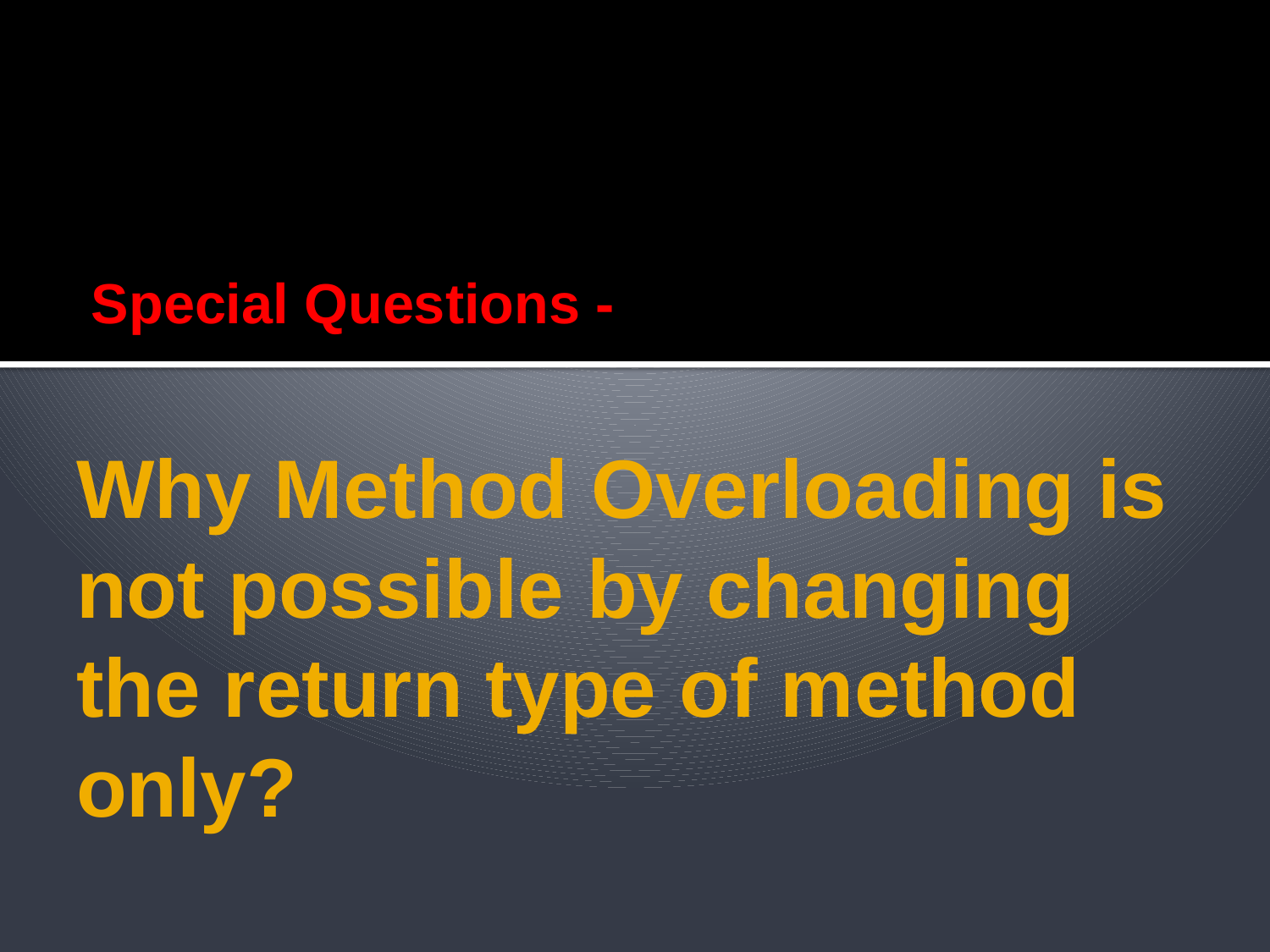

Special Questions -
# Why Method Overloading is not possible by changing the return type of method only?